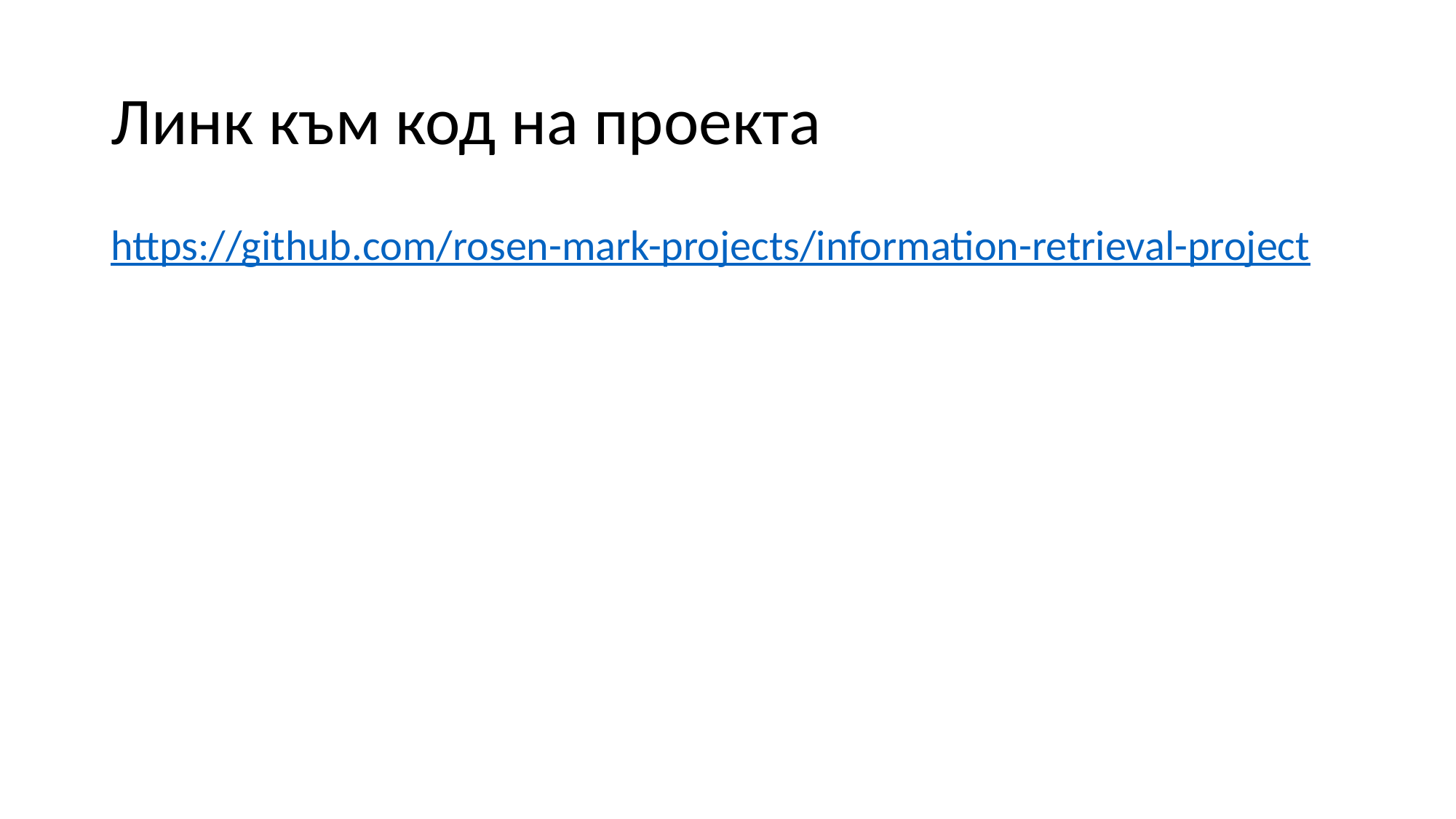

# Линк към код на проекта
https://github.com/rosen-mark-projects/information-retrieval-project